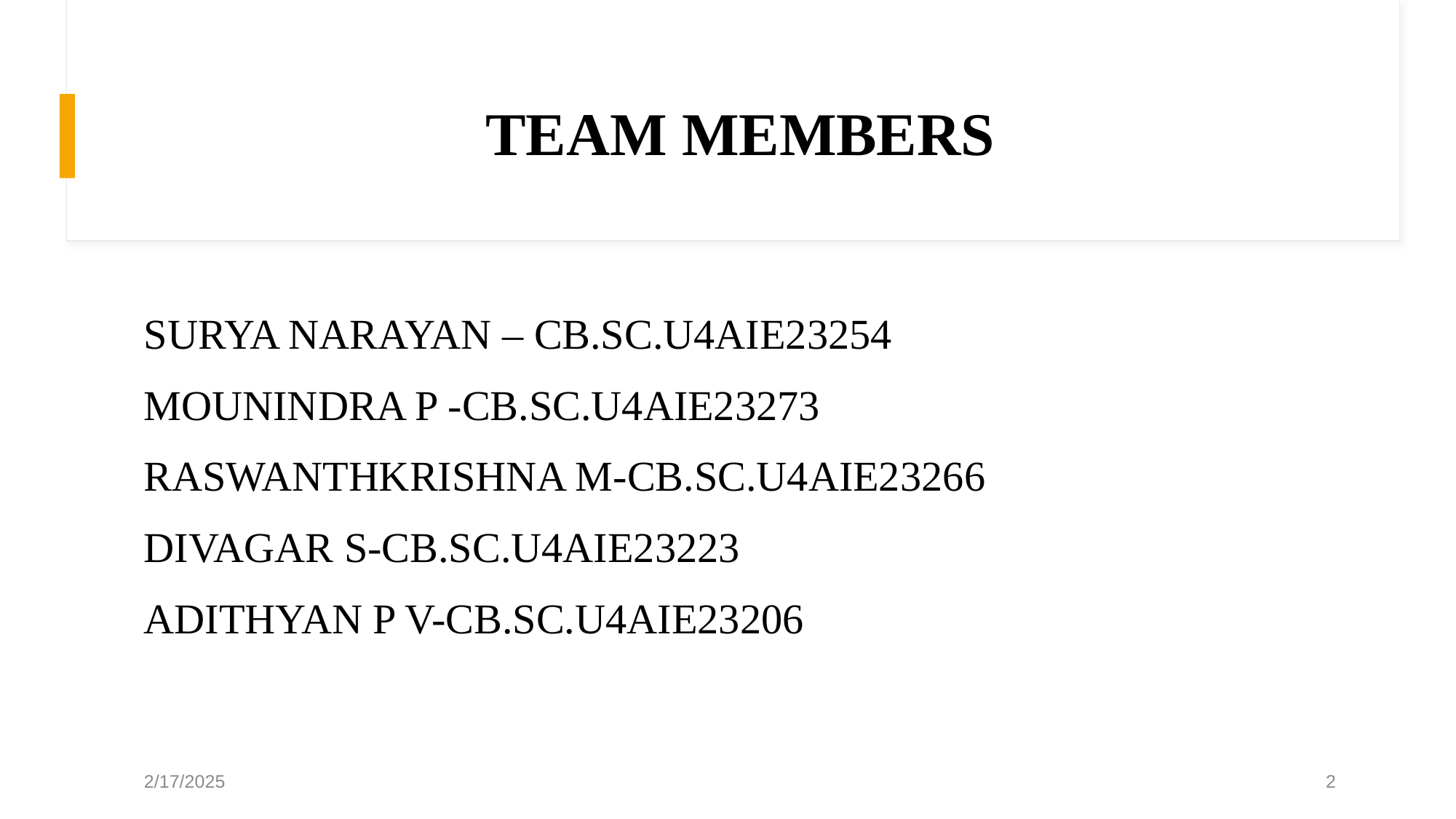

# TEAM MEMBERS
SURYA NARAYAN – CB.SC.U4AIE23254
MOUNINDRA P -CB.SC.U4AIE23273
RASWANTHKRISHNA M-CB.SC.U4AIE23266
DIVAGAR S-CB.SC.U4AIE23223
ADITHYAN P V-CB.SC.U4AIE23206
2/17/2025
2